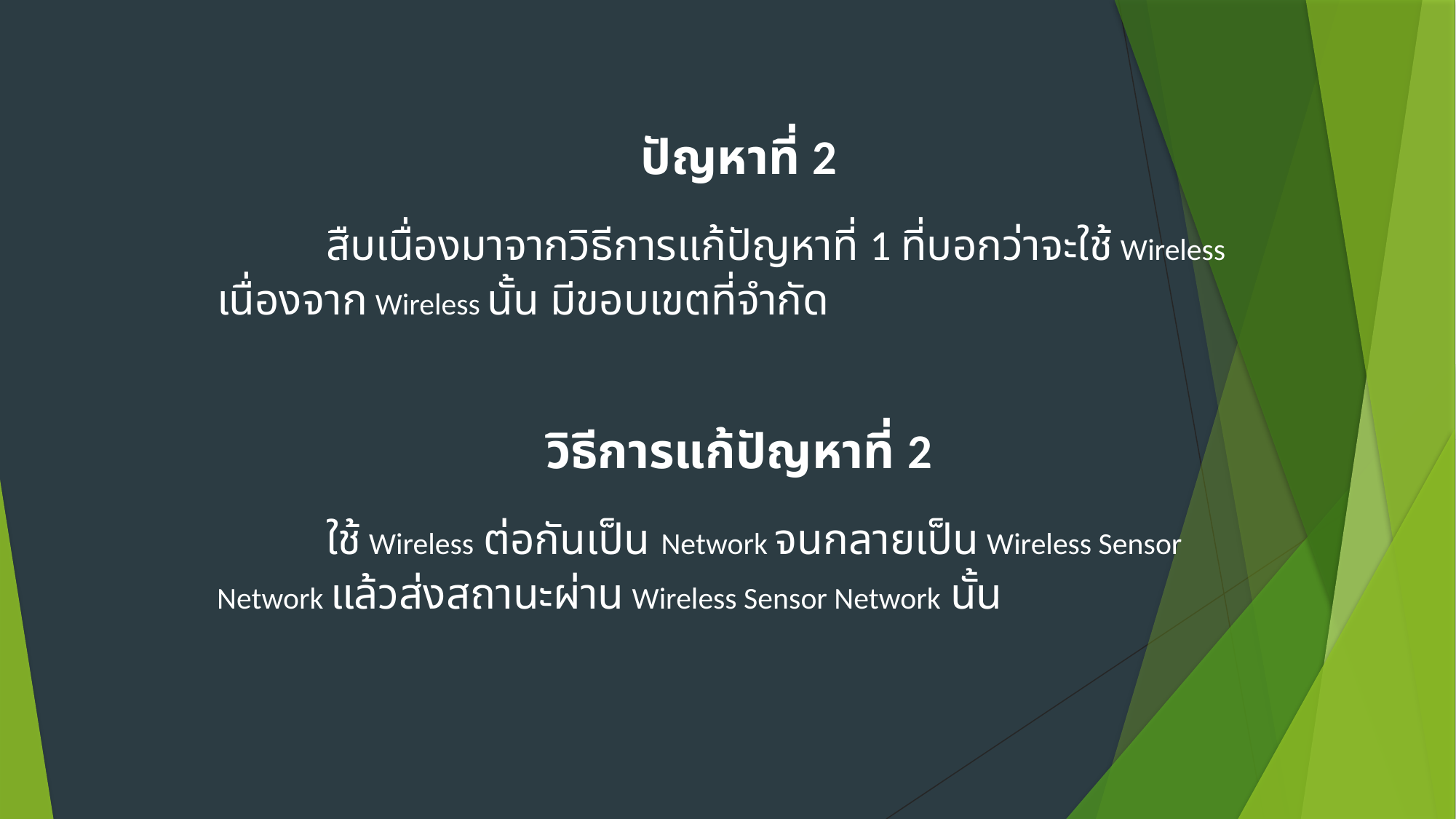

ปัญหาที่ 2
	สืบเนื่องมาจากวิธีการแก้ปัญหาที่ 1 ที่บอกว่าจะใช้ Wireless เนื่องจาก Wireless นั้น มีขอบเขตที่จำกัด
วิธีการแก้ปัญหาที่ 2
	ใช้ Wireless ต่อกันเป็น Network จนกลายเป็น Wireless Sensor Network แล้วส่งสถานะผ่าน Wireless Sensor Network นั้น